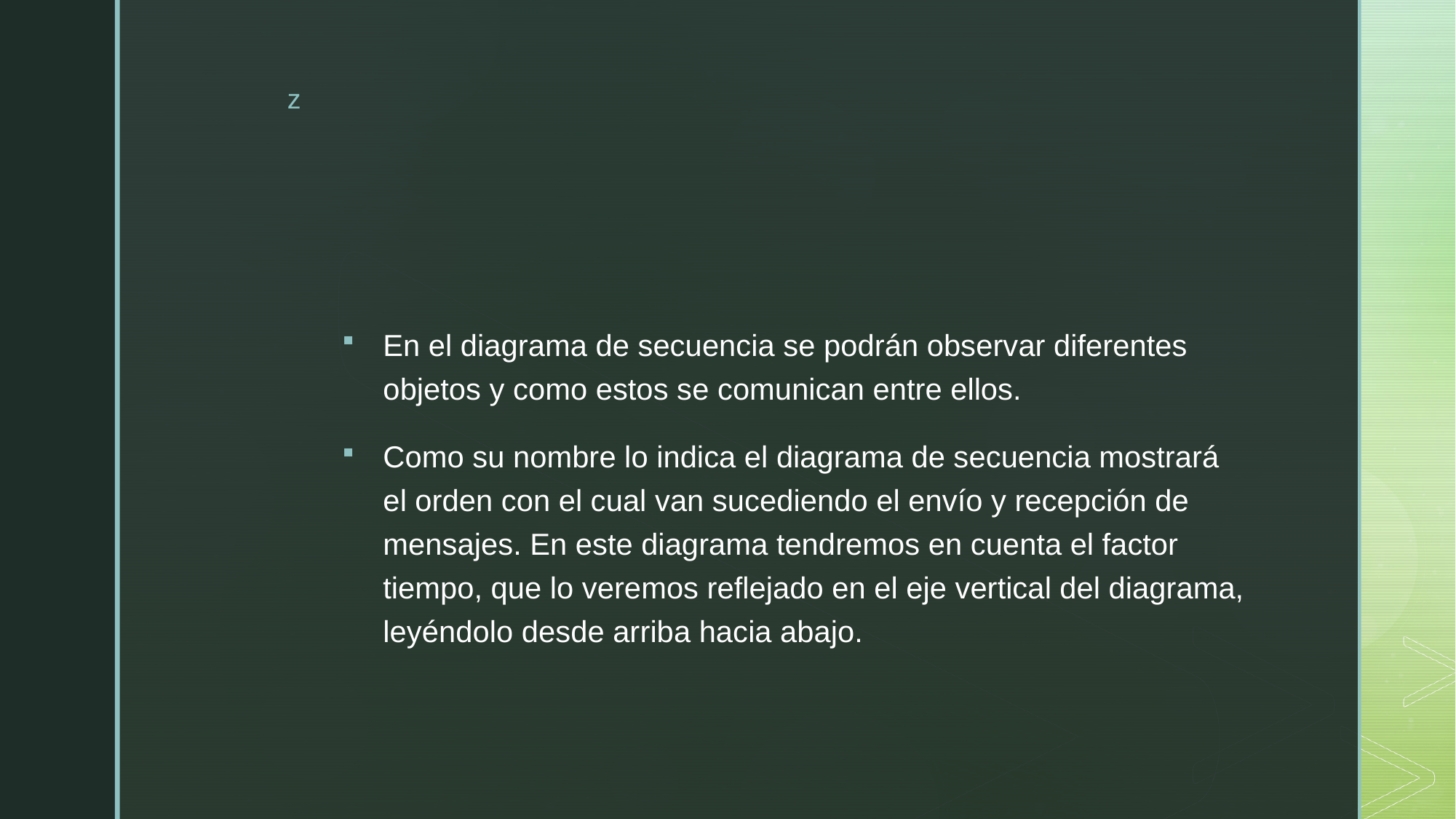

#
En el diagrama de secuencia se podrán observar diferentes objetos y como estos se comunican entre ellos.
Como su nombre lo indica el diagrama de secuencia mostrará el orden con el cual van sucediendo el envío y recepción de mensajes. En este diagrama tendremos en cuenta el factor tiempo, que lo veremos reflejado en el eje vertical del diagrama, leyéndolo desde arriba hacia abajo.